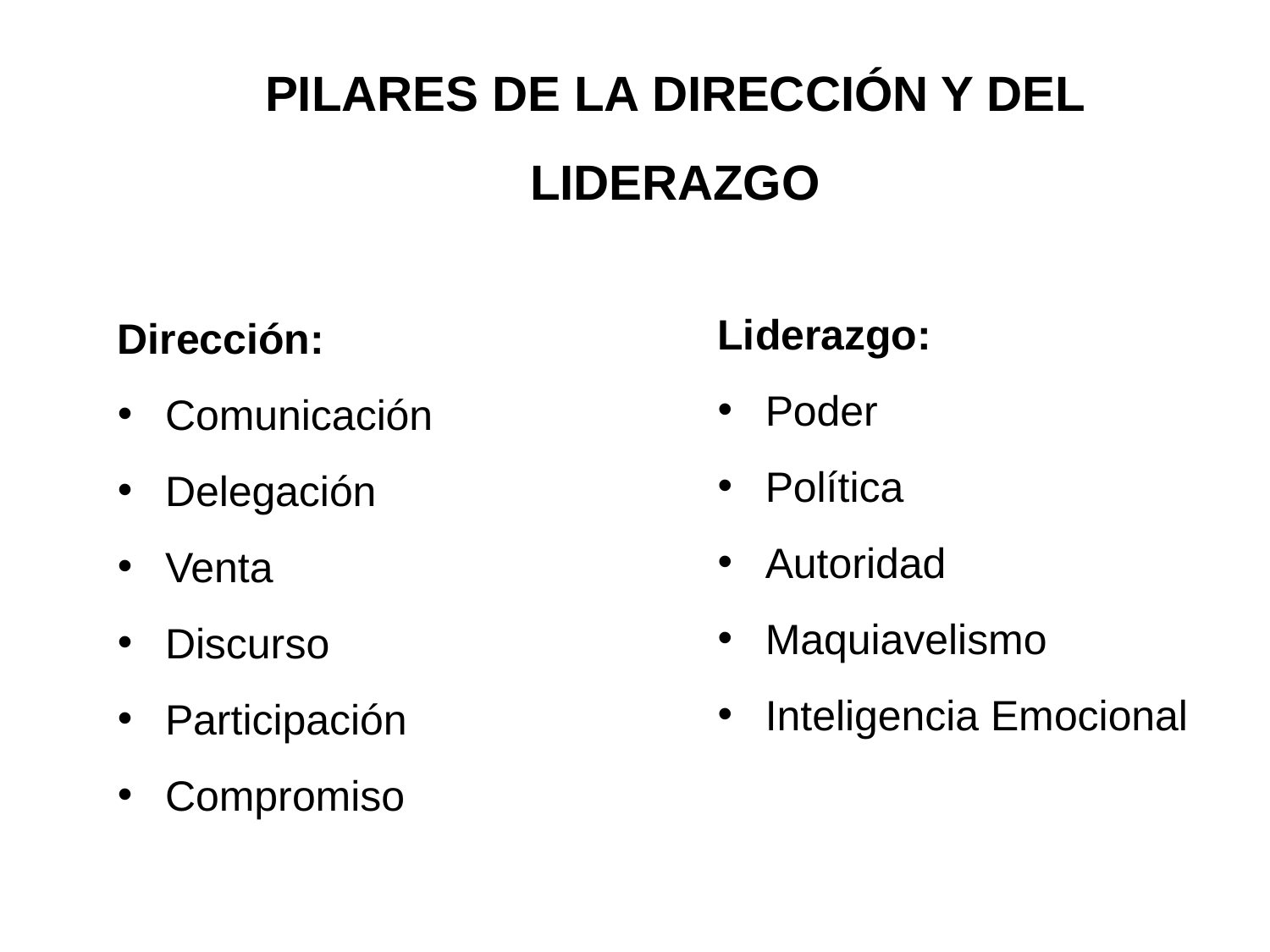

PILARES DE LA DIRECCIÓN Y DEL LIDERAZGO

Dirección:
Comunicación
Delegación
Venta
Discurso
Participación
Compromiso
Liderazgo:
Poder
Política
Autoridad
Maquiavelismo
Inteligencia Emocional